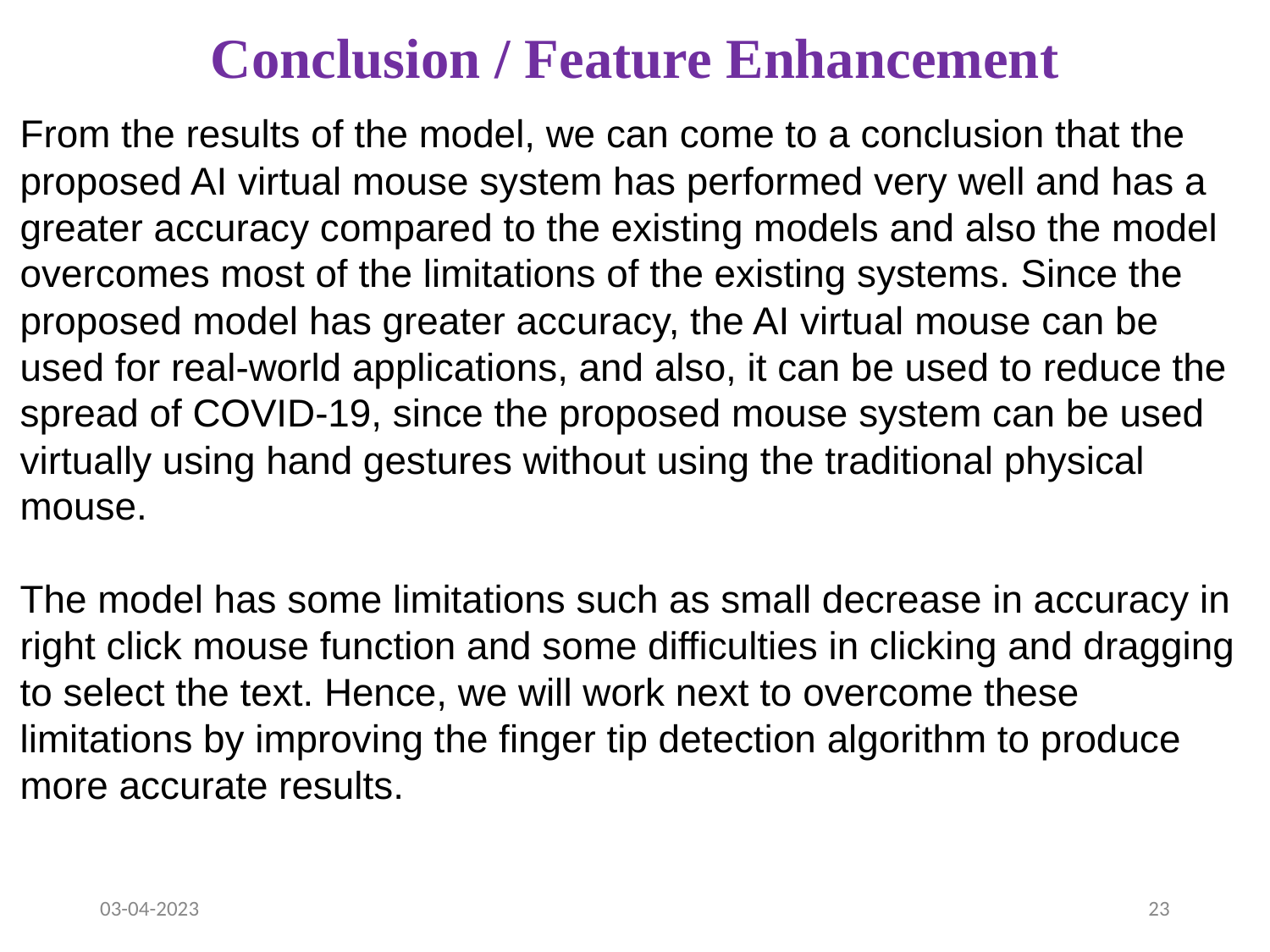

# Conclusion / Feature Enhancement
From the results of the model, we can come to a conclusion that the proposed AI virtual mouse system has performed very well and has a greater accuracy compared to the existing models and also the model overcomes most of the limitations of the existing systems. Since the proposed model has greater accuracy, the AI virtual mouse can be used for real-world applications, and also, it can be used to reduce the spread of COVID-19, since the proposed mouse system can be used virtually using hand gestures without using the traditional physical mouse.

The model has some limitations such as small decrease in accuracy in right click mouse function and some difficulties in clicking and dragging to select the text. Hence, we will work next to overcome these limitations by improving the finger tip detection algorithm to produce more accurate results.
03-04-2023
23